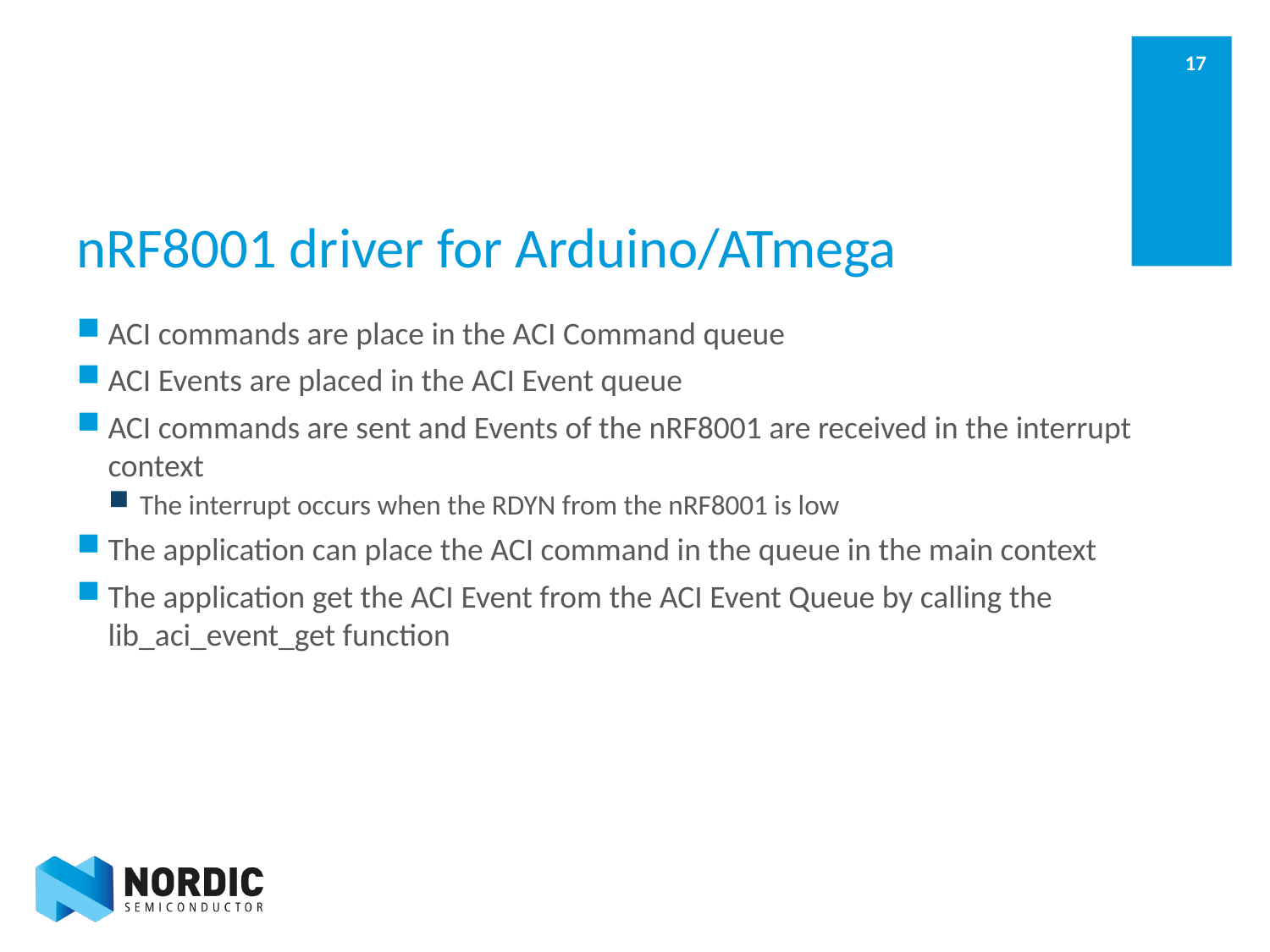

# nRF8001 driver for Arduino/ATmega
ACI commands are place in the ACI Command queue
ACI Events are placed in the ACI Event queue
ACI commands are sent and Events of the nRF8001 are received in the interrupt context
The interrupt occurs when the RDYN from the nRF8001 is low
The application can place the ACI command in the queue in the main context
The application get the ACI Event from the ACI Event Queue by calling the lib_aci_event_get function